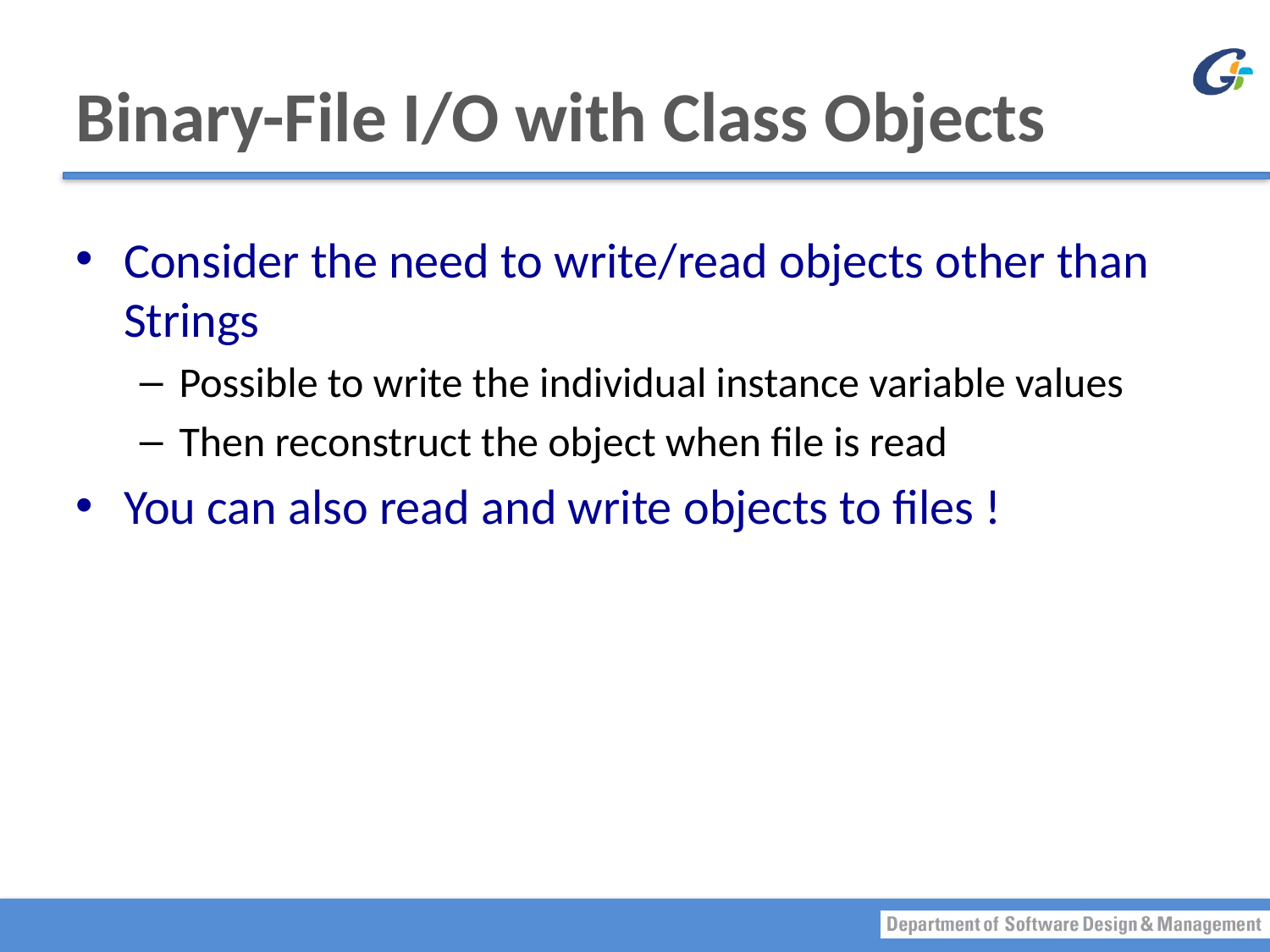

# Binary-File I/O with Class Objects
Consider the need to write/read objects other than Strings
Possible to write the individual instance variable values
Then reconstruct the object when file is read
You can also read and write objects to files !